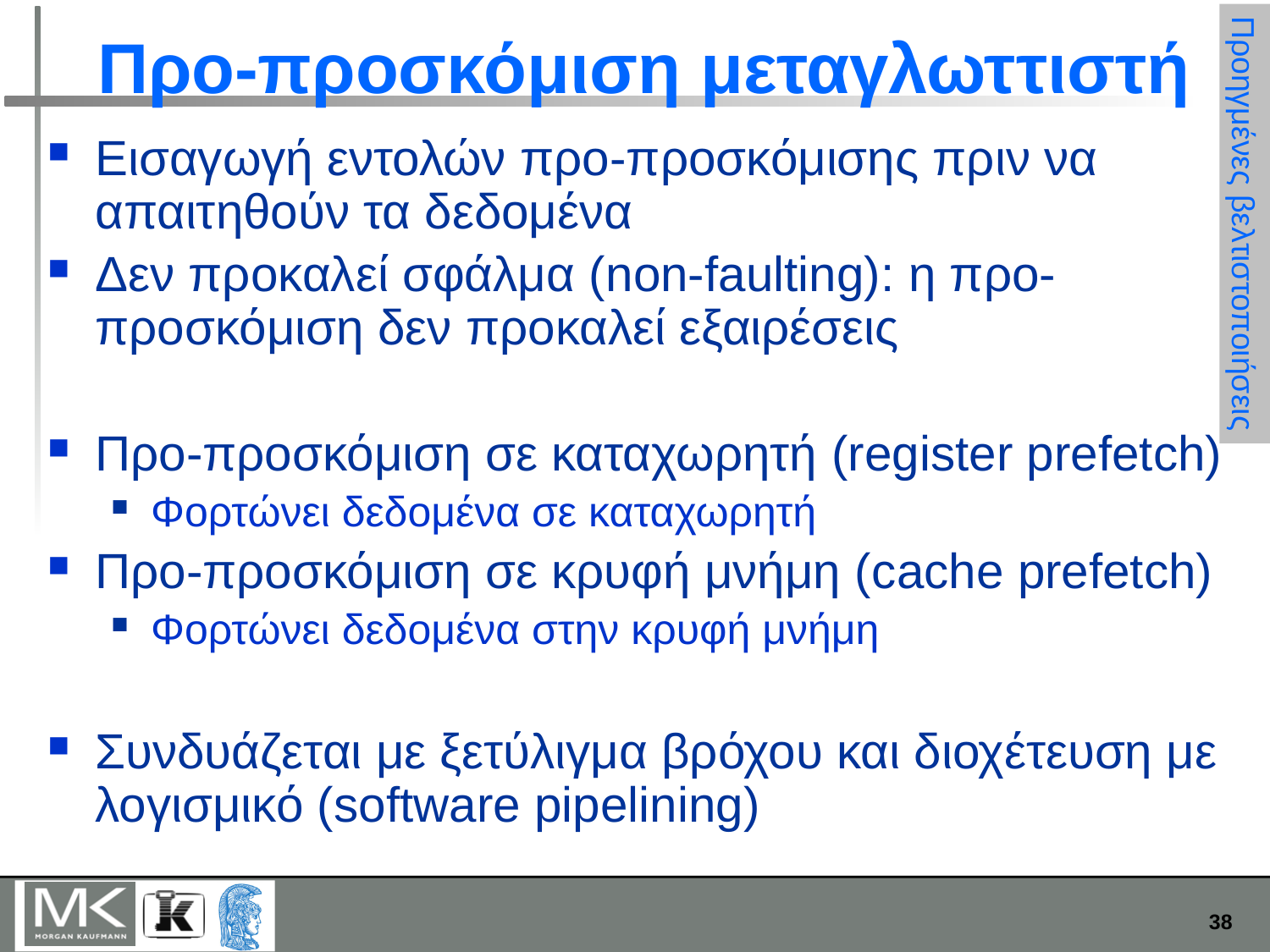

# Προ-προσκόμιση μεταγλωττιστή
Εισαγωγή εντολών προ-προσκόμισης πριν να απαιτηθούν τα δεδομένα
Δεν προκαλεί σφάλμα (non-faulting): η προ-προσκόμιση δεν προκαλεί εξαιρέσεις

Προ-προσκόμιση σε καταχωρητή (register prefetch)
Φορτώνει δεδομένα σε καταχωρητή
Προ-προσκόμιση σε κρυφή μνήμη (cache prefetch)
Φορτώνει δεδομένα στην κρυφή μνήμη

Συνδυάζεται με ξετύλιγμα βρόχου και διοχέτευση με λογισμικό (software pipelining)
Προηγμένες βελτιστοποιήσεις